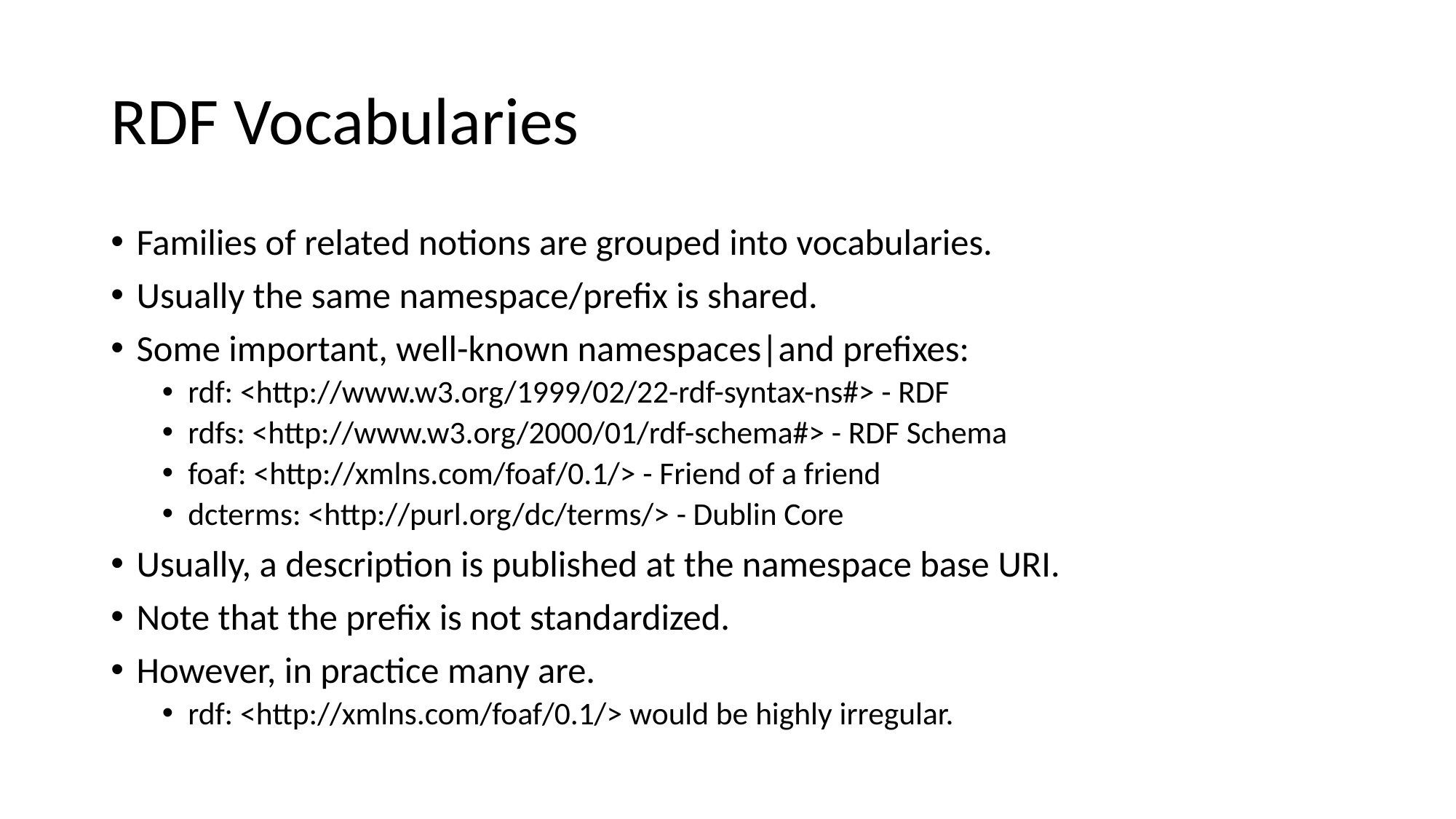

# RDF Vocabularies
Families of related notions are grouped into vocabularies.
Usually the same namespace/prefix is shared.
Some important, well-known namespaces|and prefixes:
rdf: <http://www.w3.org/1999/02/22-rdf-syntax-ns#> - RDF
rdfs: <http://www.w3.org/2000/01/rdf-schema#> - RDF Schema
foaf: <http://xmlns.com/foaf/0.1/> - Friend of a friend
dcterms: <http://purl.org/dc/terms/> - Dublin Core
Usually, a description is published at the namespace base URI.
Note that the prefix is not standardized.
However, in practice many are.
rdf: <http://xmlns.com/foaf/0.1/> would be highly irregular.